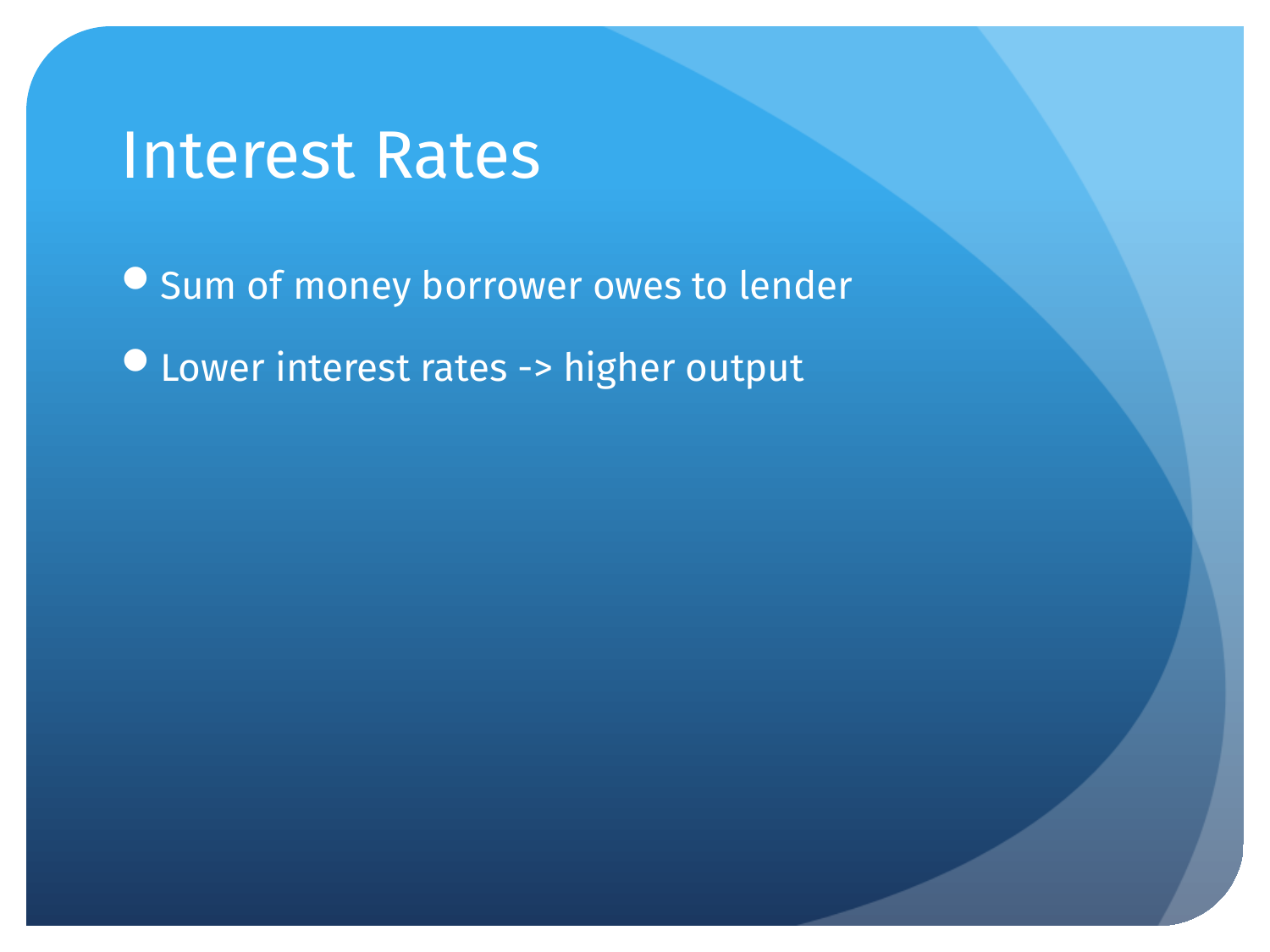

# Interest Rates
Sum of money borrower owes to lender
Lower interest rates -> higher output